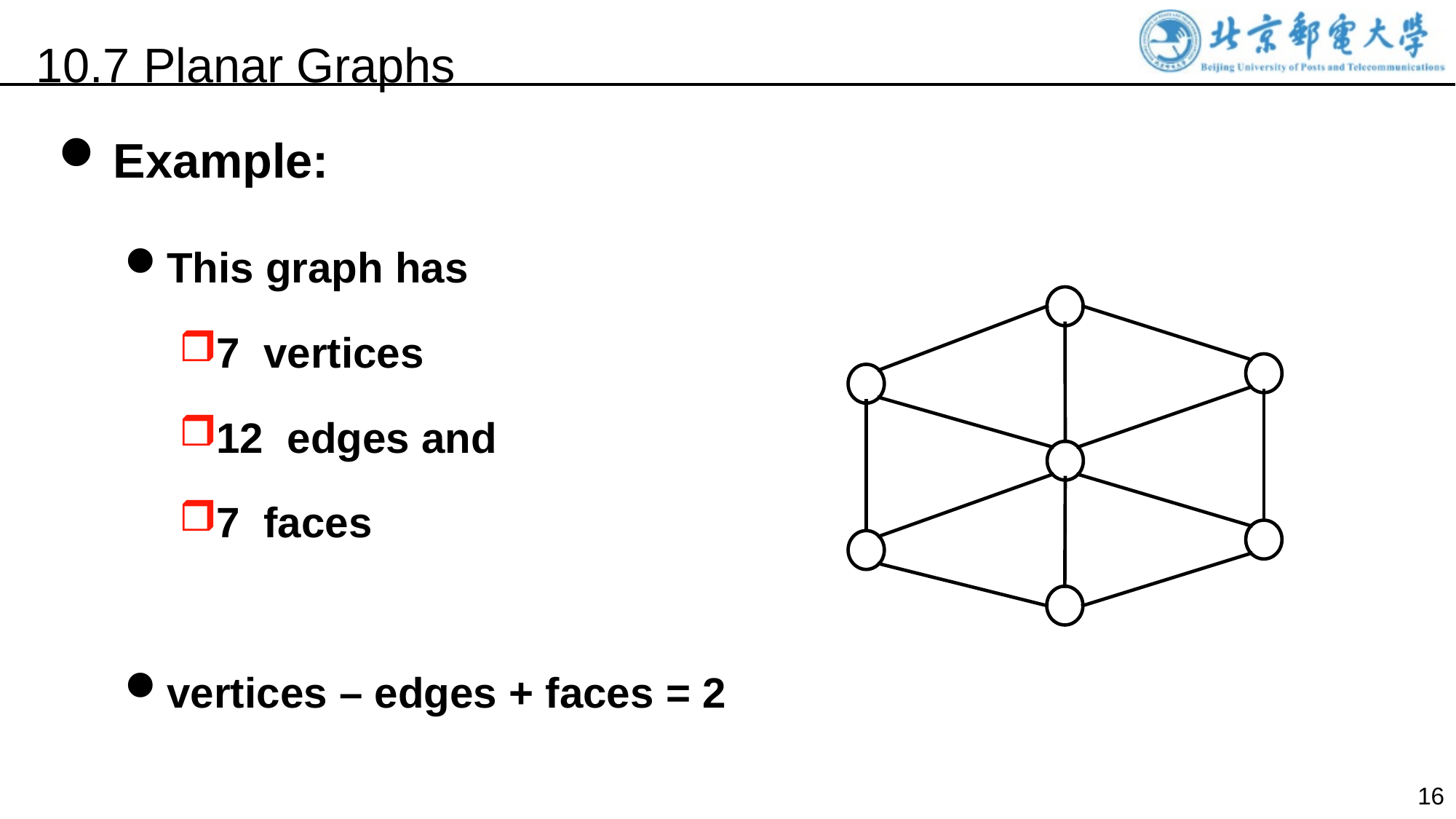

10.7 Planar Graphs
Example:
This graph has
7  vertices
12  edges and
7  faces

vertices – edges + faces = 2